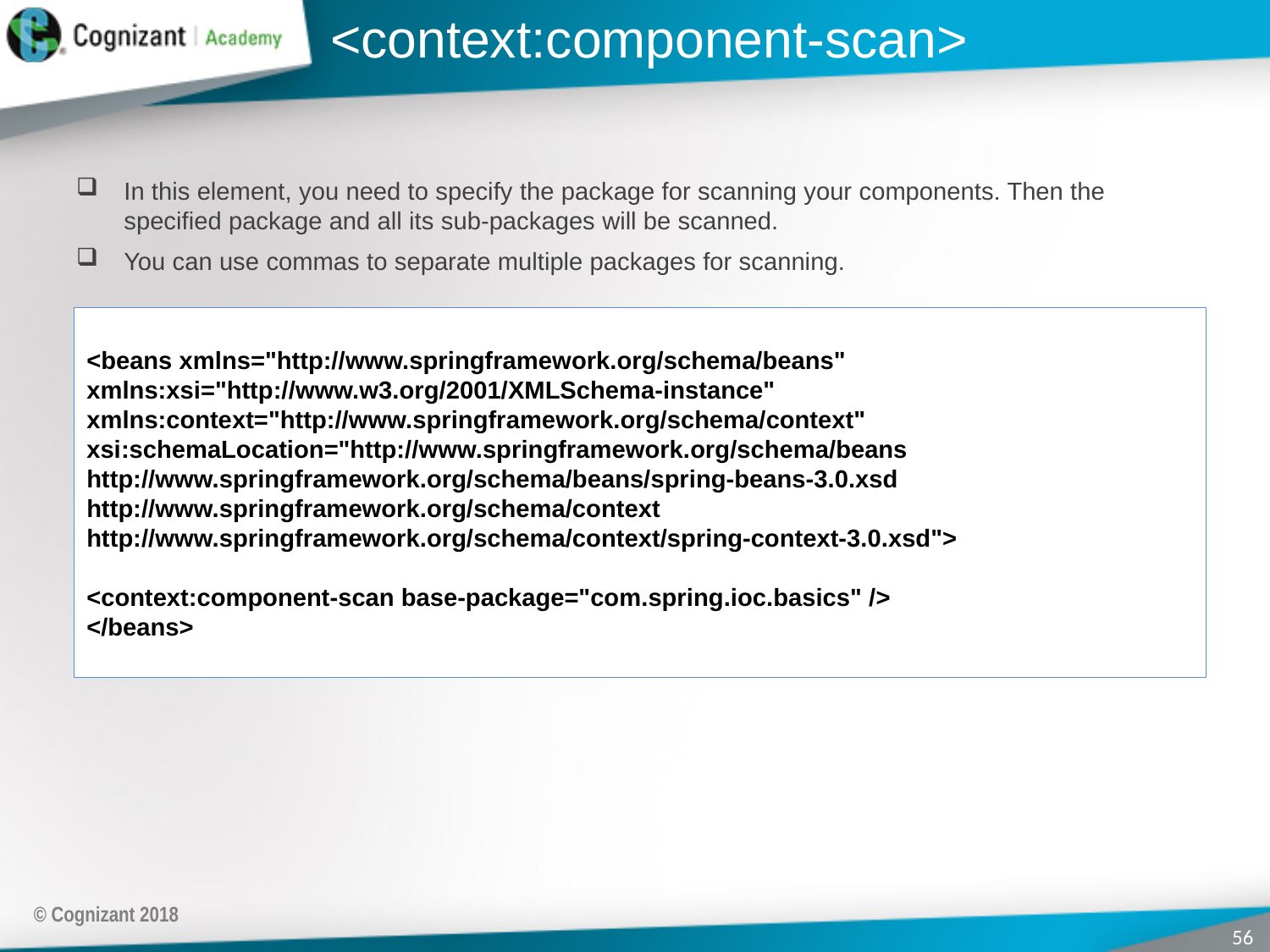

# <context:component-scan>
In this element, you need to specify the package for scanning your components. Then the specified package and all its sub-packages will be scanned.
You can use commas to separate multiple packages for scanning.
<beans xmlns="http://www.springframework.org/schema/beans"
xmlns:xsi="http://www.w3.org/2001/XMLSchema-instance"
xmlns:context="http://www.springframework.org/schema/context"
xsi:schemaLocation="http://www.springframework.org/schema/beans
http://www.springframework.org/schema/beans/spring-beans-3.0.xsd
http://www.springframework.org/schema/context
http://www.springframework.org/schema/context/spring-context-3.0.xsd">

<context:component-scan base-package="com.spring.ioc.basics" />
</beans>
© Cognizant 2018
56